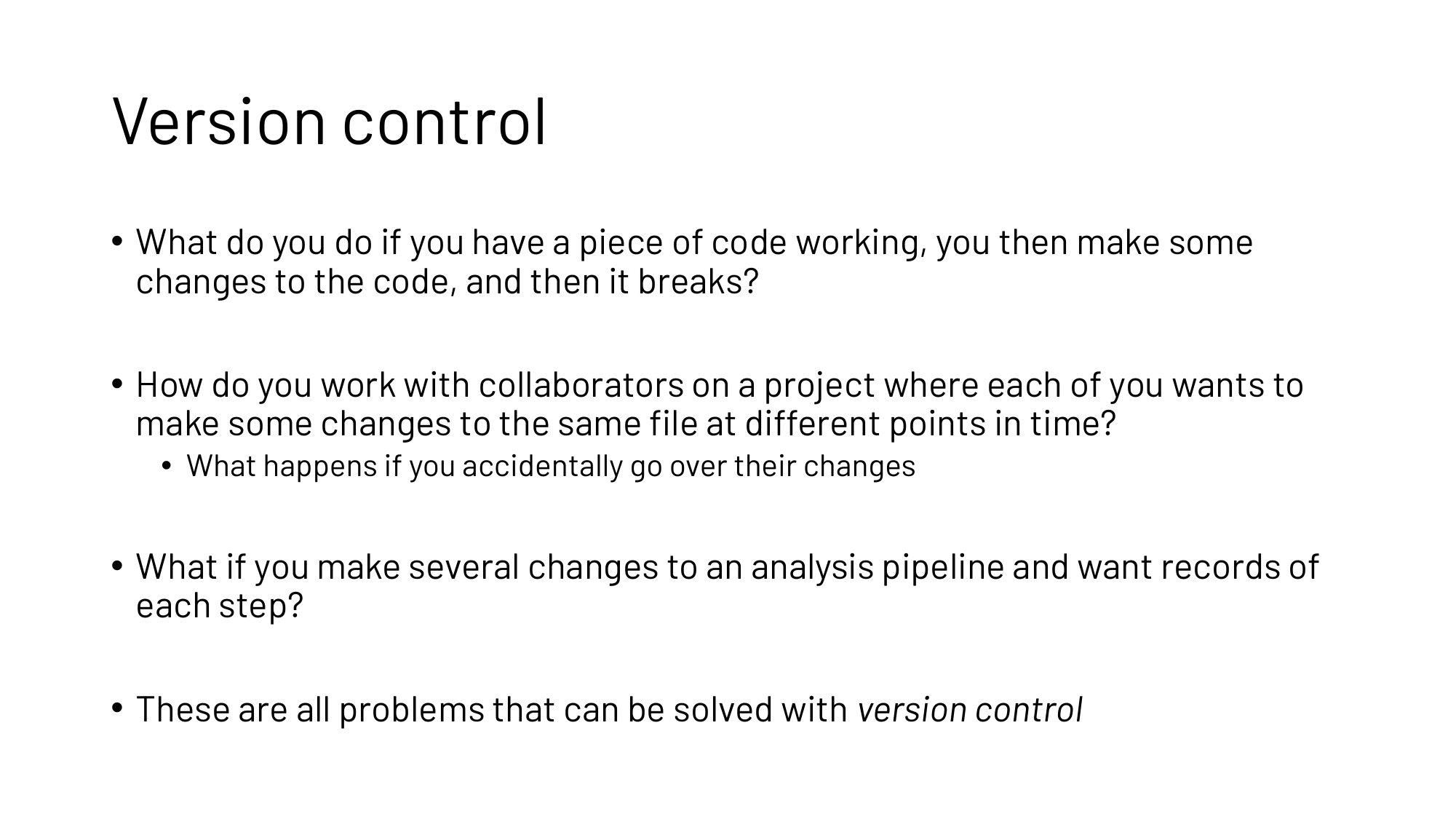

# Version control
What do you do if you have a piece of code working, you then make some changes to the code, and then it breaks?

How do you work with collaborators on a project where each of you wants to make some changes to the same file at different points in time?
What happens if you accidentally go over their changes

What if you make several changes to an analysis pipeline and want records of each step?

These are all problems that can be solved with version control